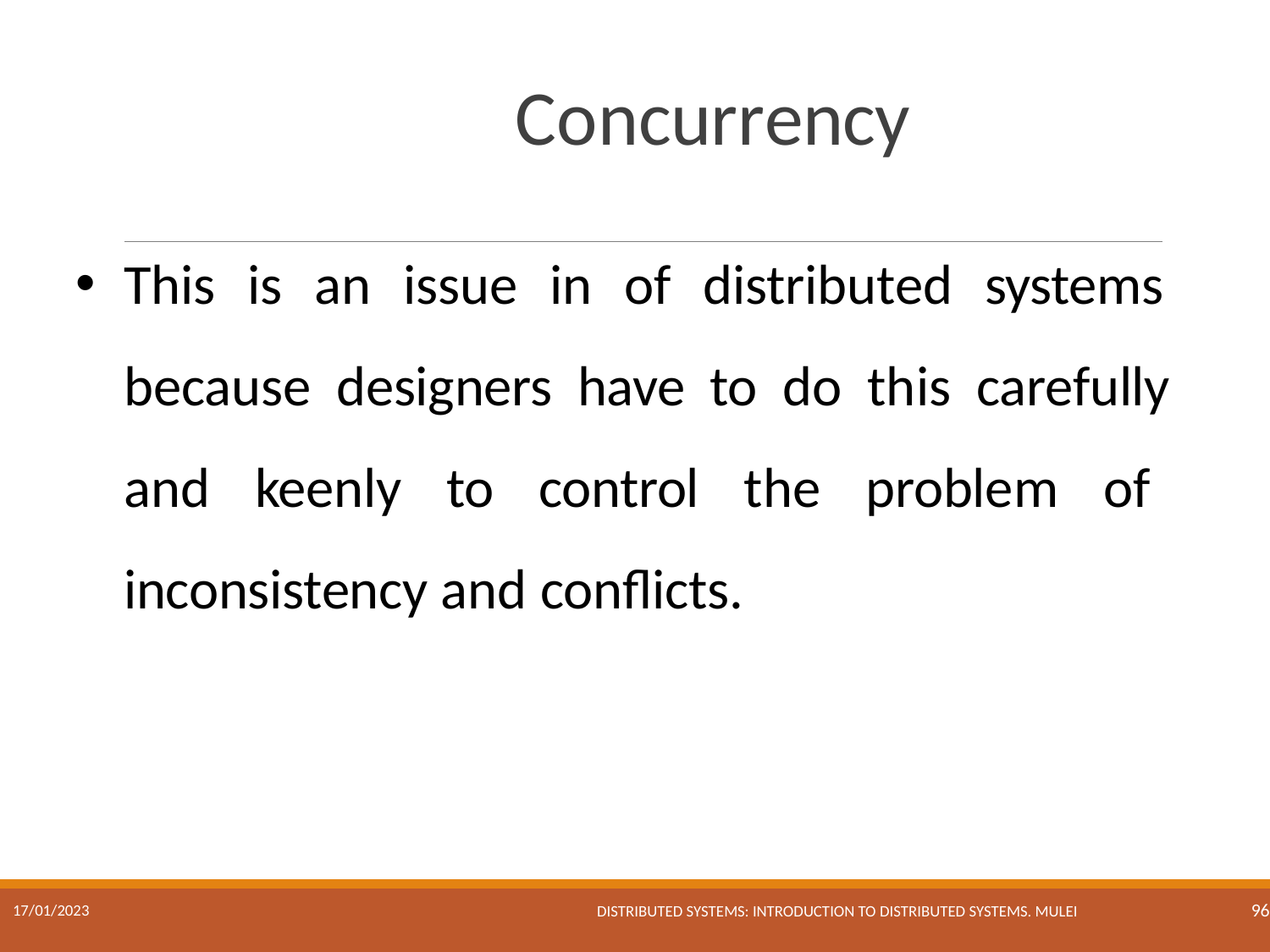

# Concurrency
This is an issue in of distributed systems  because designers have to do this carefully  and keenly to control the problem of  inconsistency and conflicts.
Distributed Systems: Introduction to Distributed Systems. Mulei
17/01/2023
96